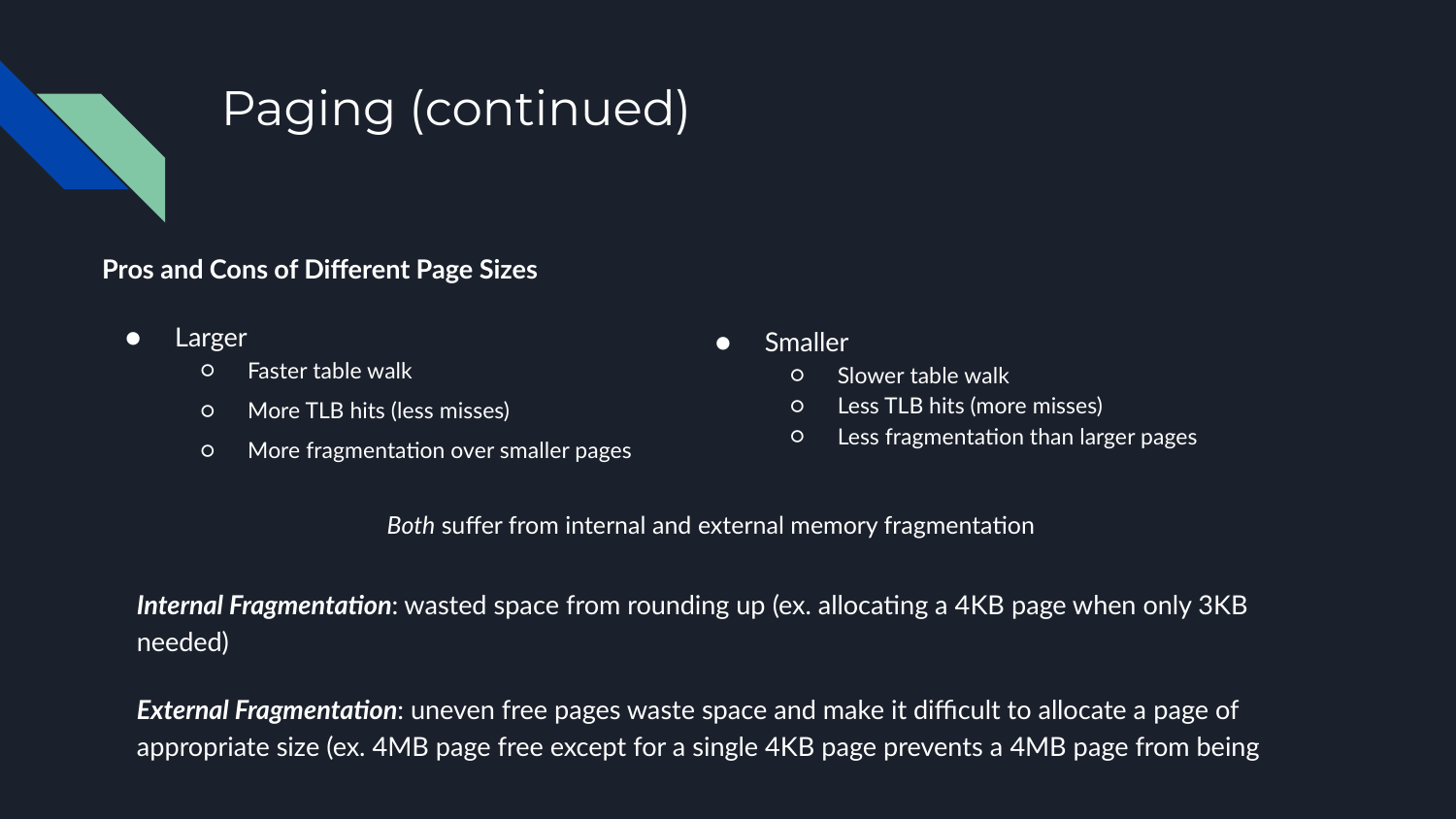

# Paging (continued)
Pros and Cons of Different Page Sizes
Larger
Faster table walk
More TLB hits (less misses)
More fragmentation over smaller pages
  Both suffer from internal and external memory fragmentation
Smaller
Slower table walk
Less TLB hits (more misses)
Less fragmentation than larger pages
Internal Fragmentation: wasted space from rounding up (ex. allocating a 4KB page when only 3KB needed)
External Fragmentation: uneven free pages waste space and make it difficult to allocate a page of appropriate size (ex. 4MB page free except for a single 4KB page prevents a 4MB page from being